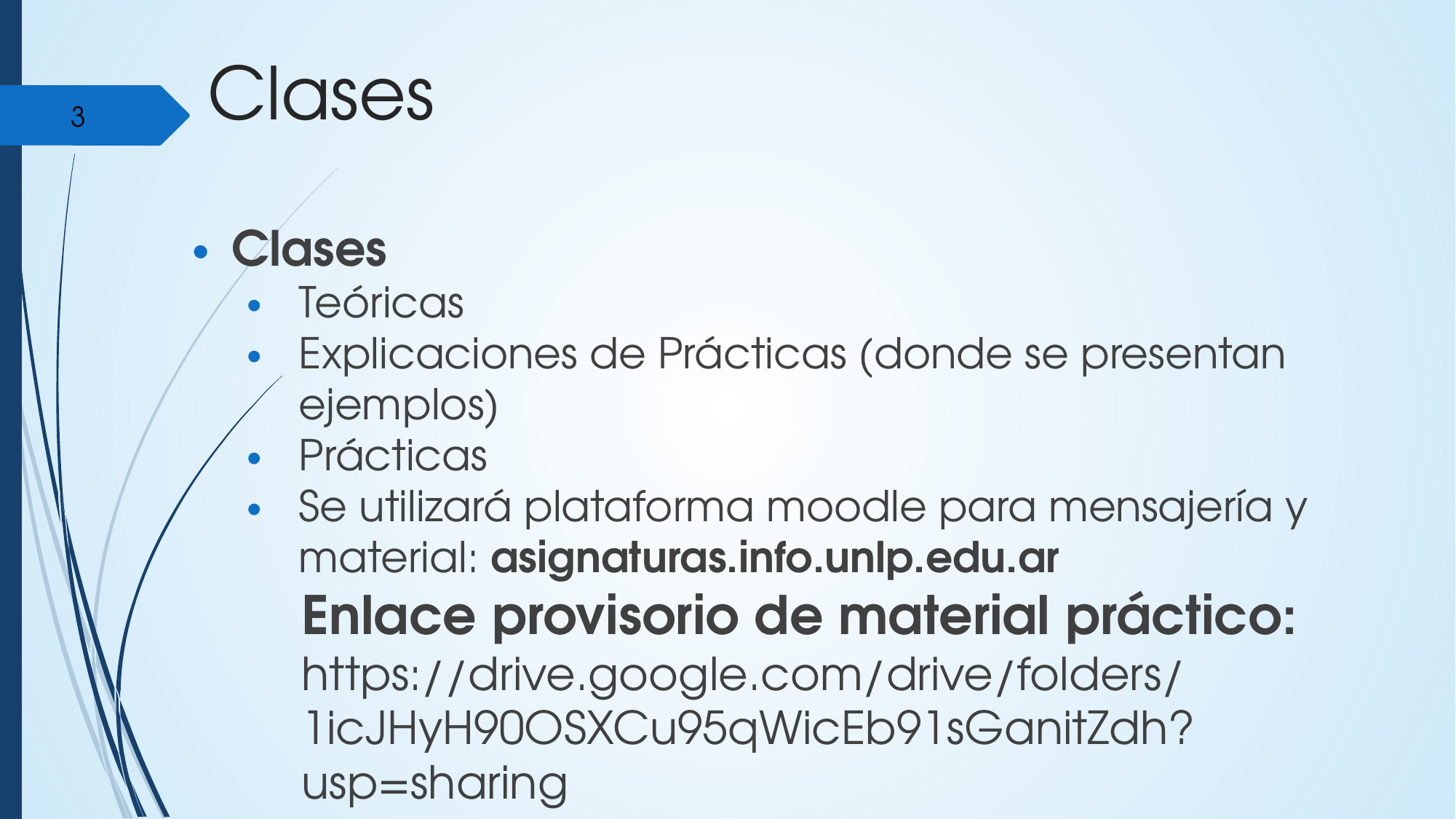

# Clases
3

Clases
Teóricas
Explicaciones de Prácticas (donde se presentan ejemplos)
Prácticas
Se utilizará plataforma moodle para mensajería y material: asignaturas.info.unlp.edu.ar
Enlace provisorio de material práctico:
https://drive.google.com/drive/folders/1icJHyH90OSXCu95qWicEb91sGanitZdh?usp=sharing